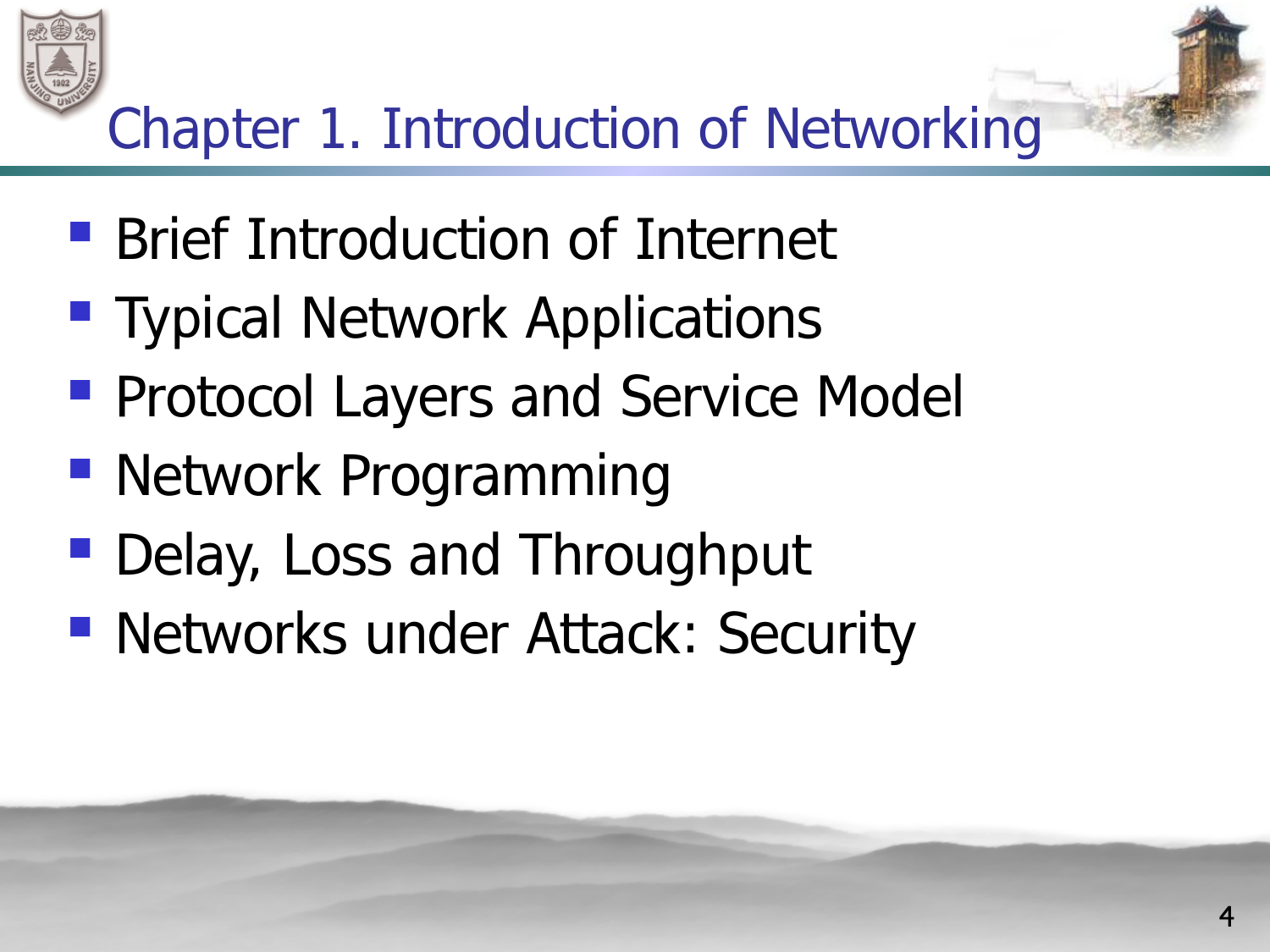

# Chapter 1. Introduction of Networking
Brief Introduction of Internet
Typical Network Applications
Protocol Layers and Service Model
Network Programming
Delay, Loss and Throughput
Networks under Attack: Security

4